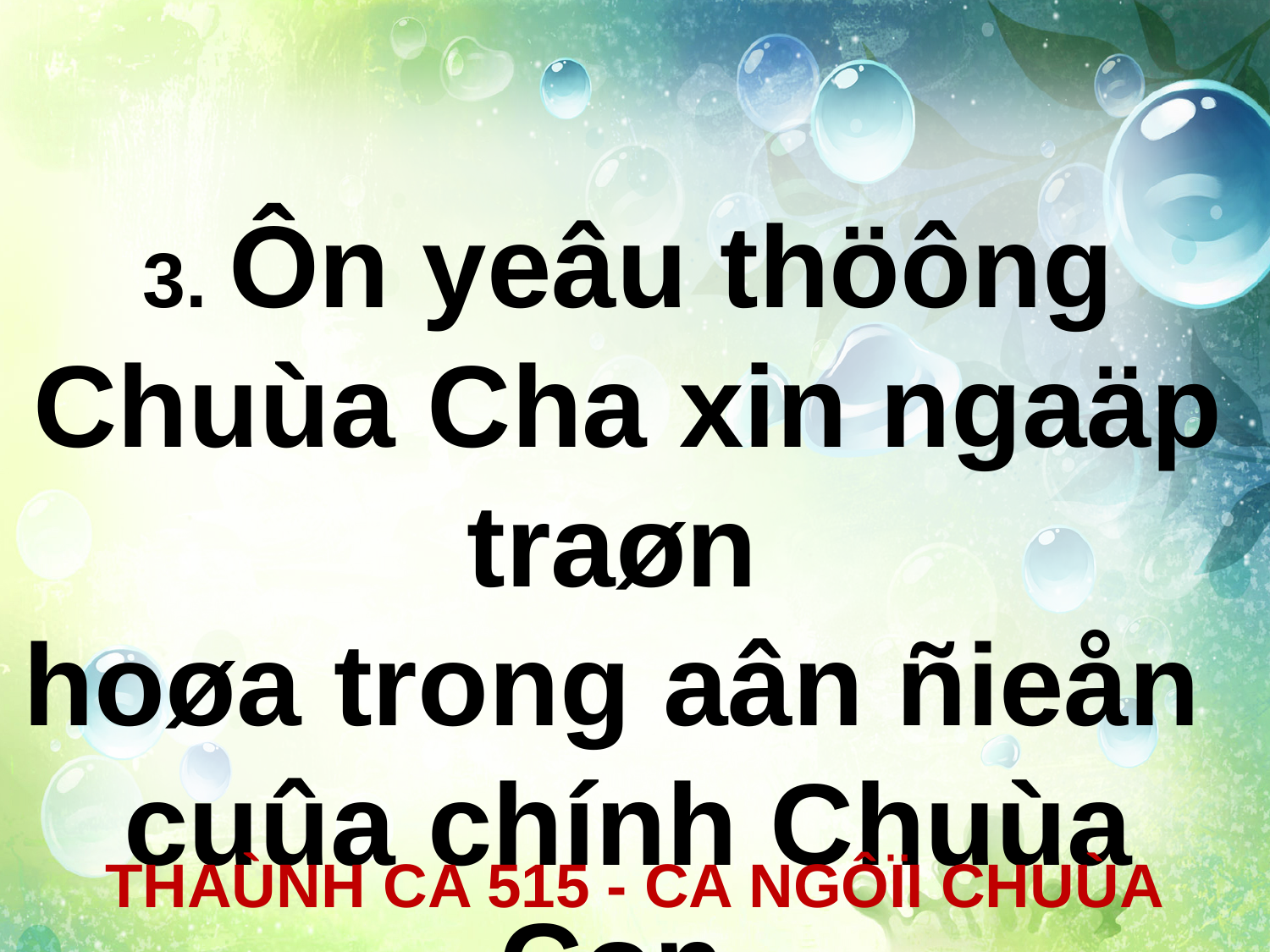

3. Ôn yeâu thöông Chuùa Cha xin ngaäp traøn
hoøa trong aân ñieån
cuûa chính Chuùa Con.
THAÙNH CA 515 - CA NGÔÏI CHUÙA